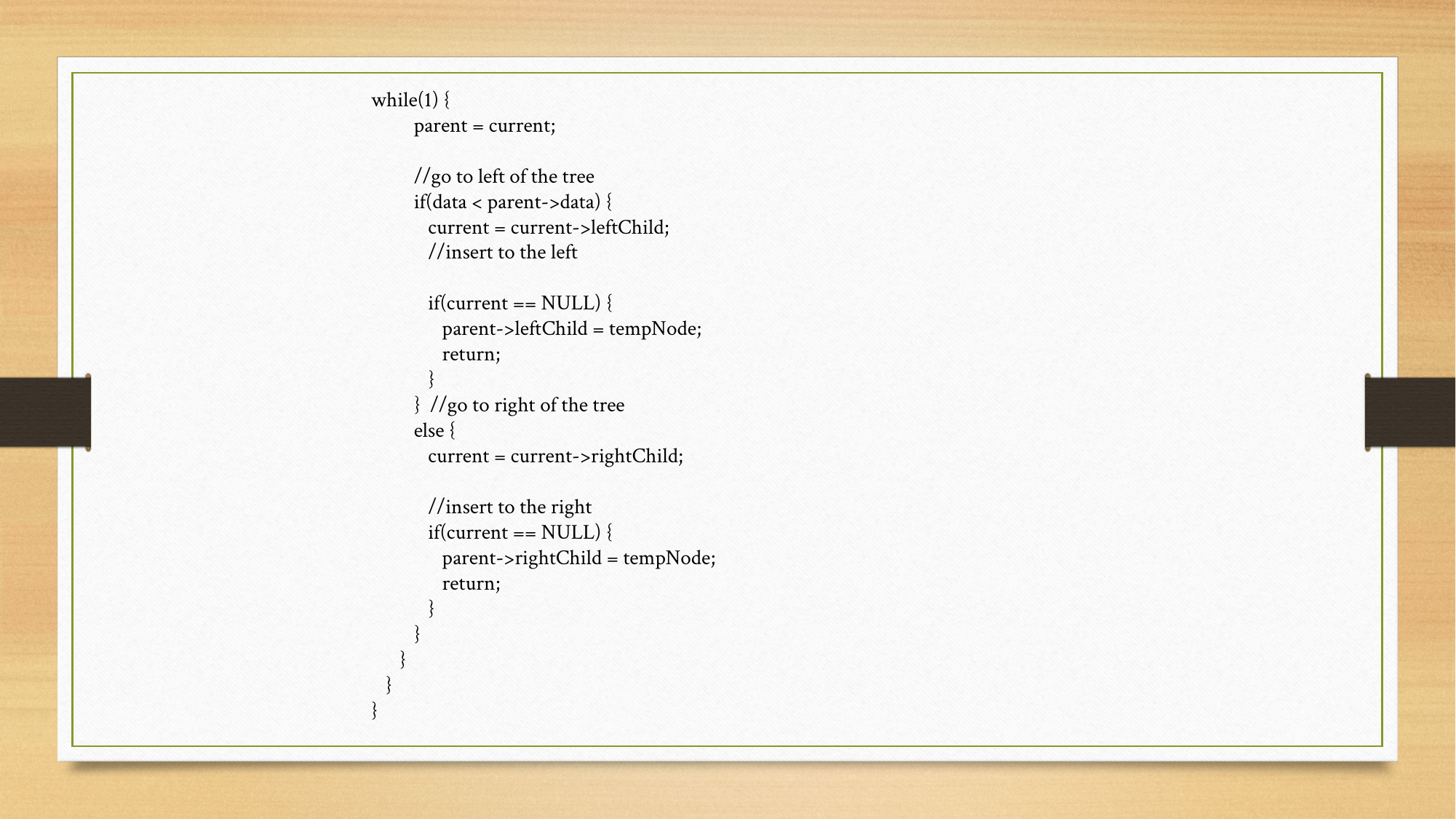

while(1) {
         parent = current;

         //go to left of the tree
         if(data < parent->data) {
            current = current->leftChild;
            //insert to the left

            if(current == NULL) {
               parent->leftChild = tempNode;
               return;
            }
         }  //go to right of the tree
         else {
            current = current->rightChild;

            //insert to the right
            if(current == NULL) {
               parent->rightChild = tempNode;
               return;
            }
         }
      }
   }
}